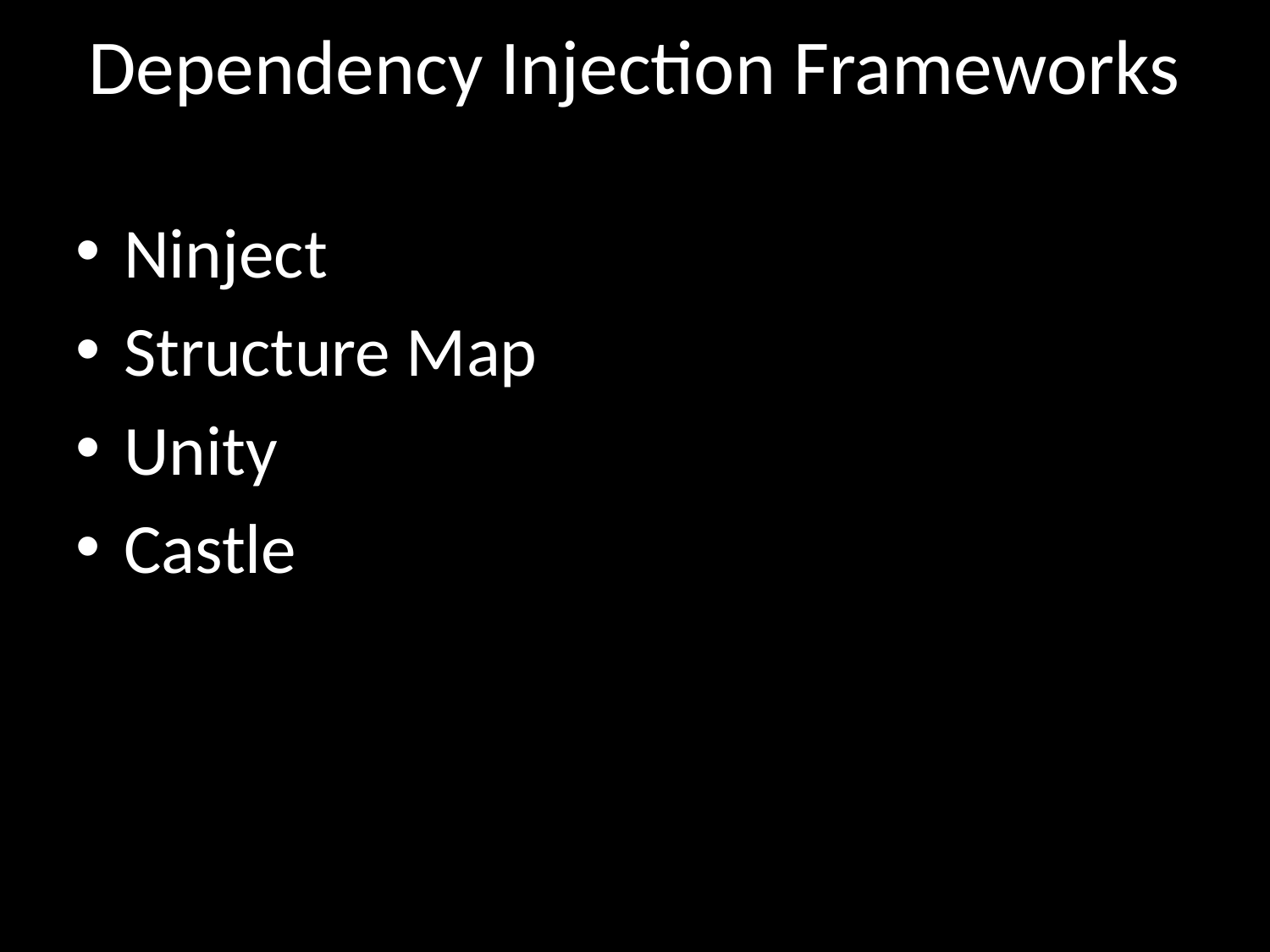

Dependency Injection Frameworks
Ninject
Structure Map
Unity
Castle